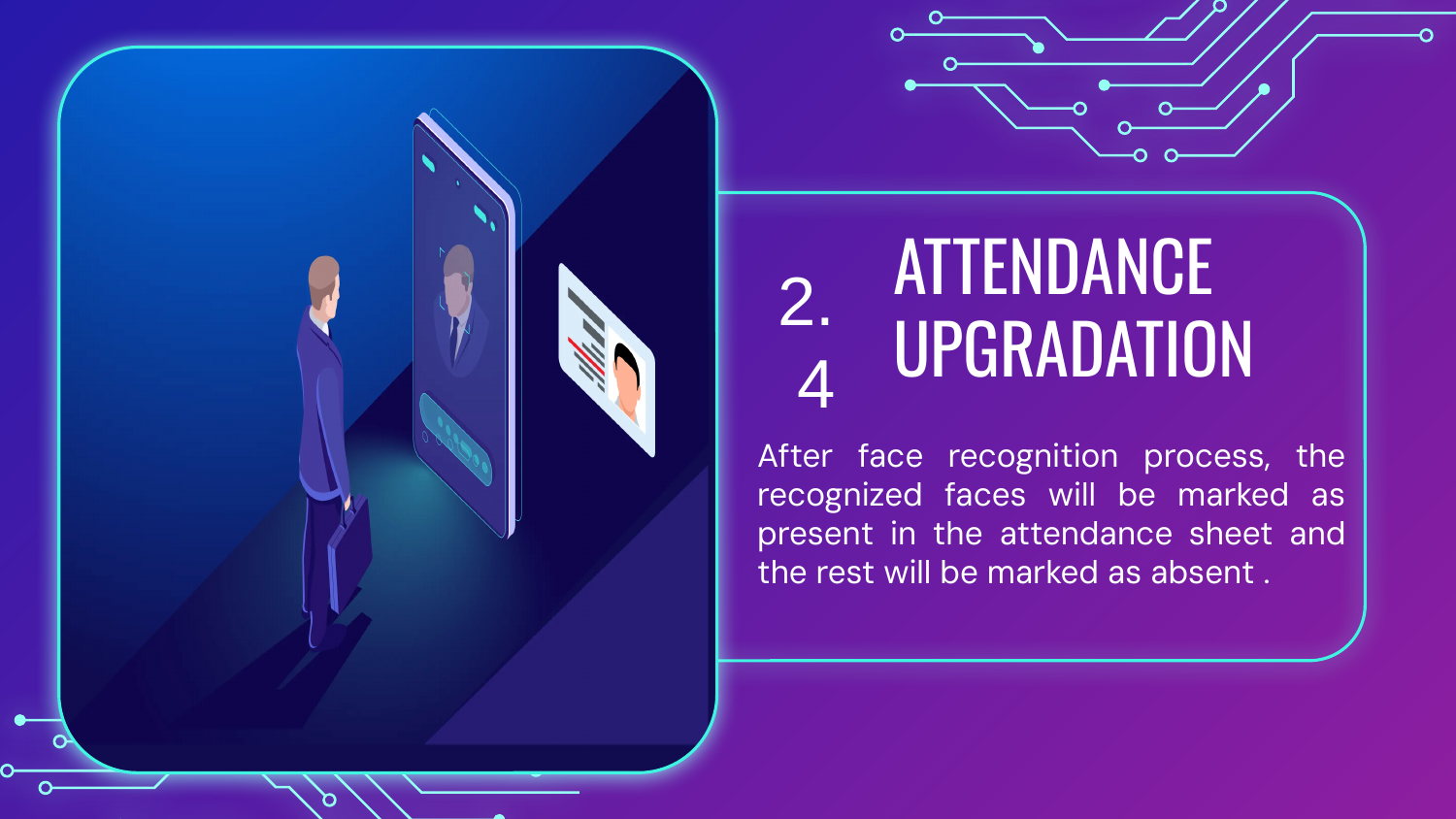

# ATTENDANCE UPGRADATION
2.4
After face recognition process, the recognized faces will be marked as present in the attendance sheet and the rest will be marked as absent .